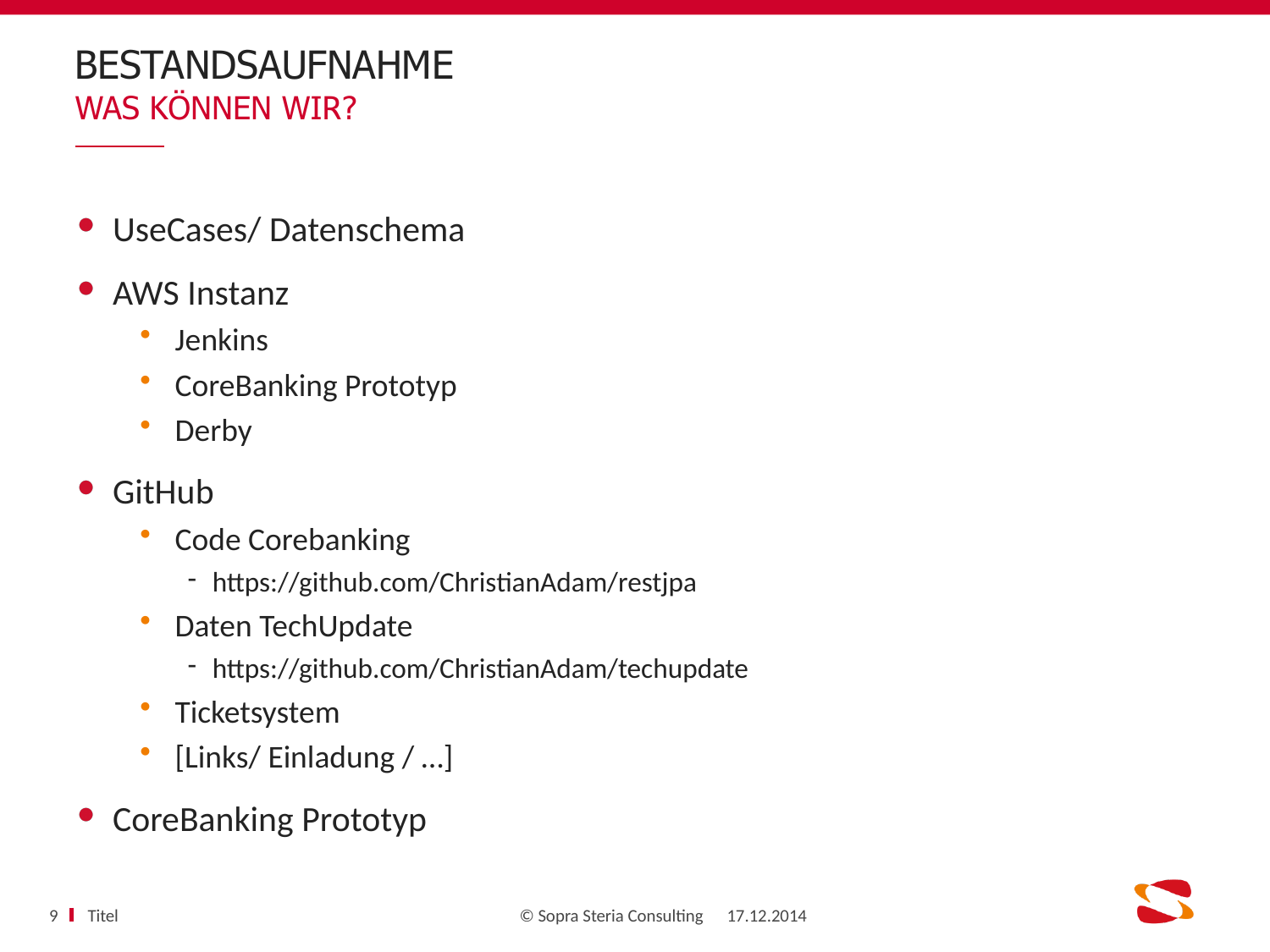

# Bestandsaufnahme
Was können wir?
UseCases/ Datenschema
AWS Instanz
Jenkins
CoreBanking Prototyp
Derby
GitHub
Code Corebanking
https://github.com/ChristianAdam/restjpa
Daten TechUpdate
https://github.com/ChristianAdam/techupdate
Ticketsystem
[Links/ Einladung / …]
CoreBanking Prototyp

Titel
9
17.12.2014